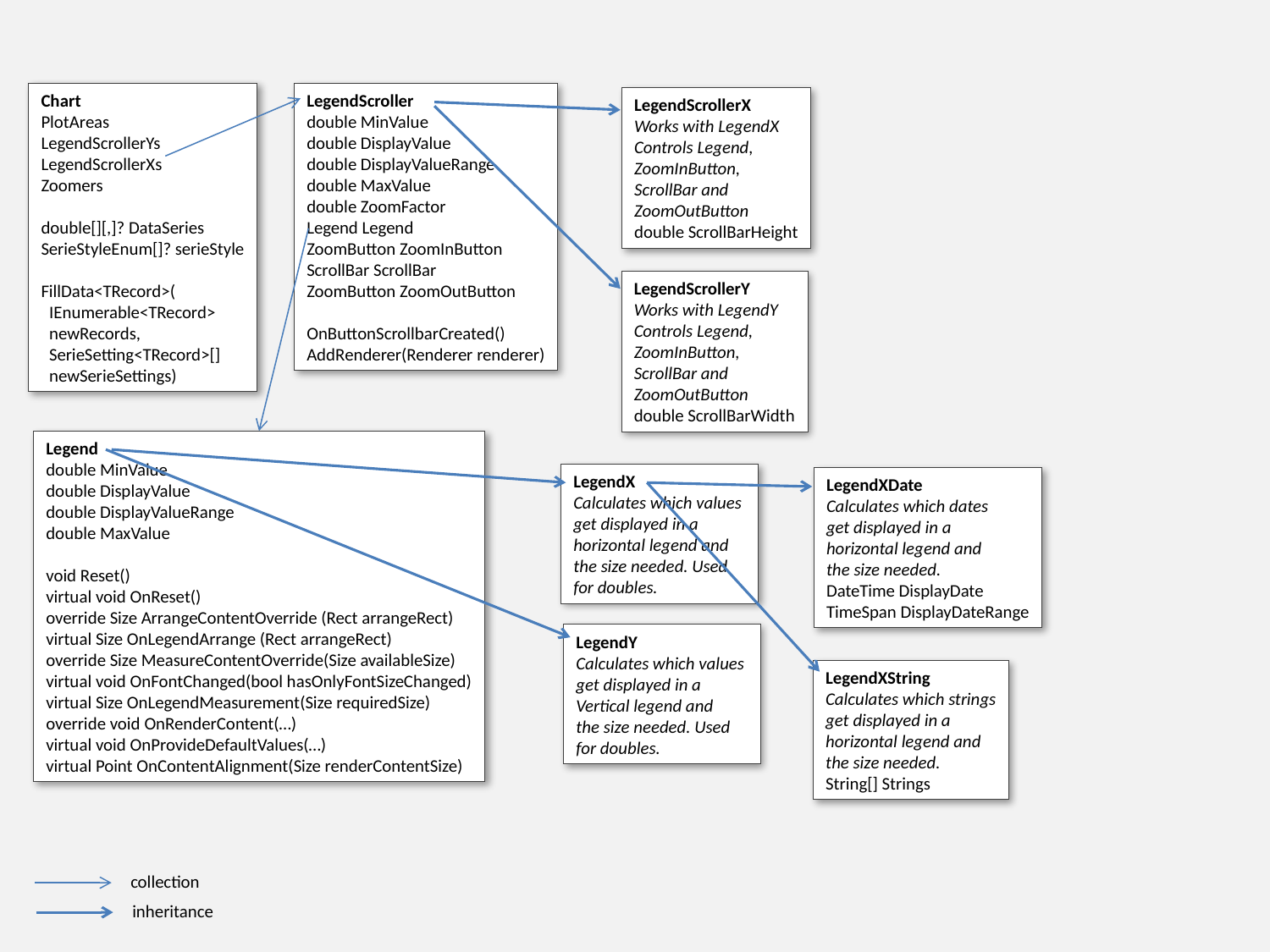

Chart
PlotAreas
LegendScrollerYs
LegendScrollerXs
Zoomers

double[][,]? DataSeries
SerieStyleEnum[]? serieStyle

FillData<TRecord>(
  IEnumerable<TRecord>
  newRecords,
  SerieSetting<TRecord>[]
  newSerieSettings)
LegendScroller
double MinValue
double DisplayValue
double DisplayValueRange
double MaxValue
double ZoomFactor
Legend Legend
ZoomButton ZoomInButton
ScrollBar ScrollBar
ZoomButton ZoomOutButton

OnButtonScrollbarCreated()
AddRenderer(Renderer renderer)
LegendScrollerX
Works with LegendX
Controls Legend,
ZoomInButton,
ScrollBar and
ZoomOutButton
double ScrollBarHeight
LegendScrollerY
Works with LegendY
Controls Legend,
ZoomInButton,
ScrollBar and
ZoomOutButton
double ScrollBarWidth
Legend
double MinValue
double DisplayValue
double DisplayValueRange
double MaxValue

void Reset()
virtual void OnReset()
override Size ArrangeContentOverride (Rect arrangeRect)
virtual Size OnLegendArrange (Rect arrangeRect)
override Size MeasureContentOverride(Size availableSize)
virtual void OnFontChanged(bool hasOnlyFontSizeChanged)
virtual Size OnLegendMeasurement(Size requiredSize)
override void OnRenderContent(…)
virtual void OnProvideDefaultValues(…)
virtual Point OnContentAlignment(Size renderContentSize)
LegendX
Calculates which values
get displayed in a
horizontal legend and
the size needed. Used
for doubles.
LegendXDate
Calculates which dates
get displayed in a
horizontal legend and
the size needed.
DateTime DisplayDate
TimeSpan DisplayDateRange
LegendY
Calculates which values
get displayed in a
Vertical legend and
the size needed. Used
for doubles.
LegendXString
Calculates which strings
get displayed in a
horizontal legend and
the size needed.
String[] Strings
collection
inheritance